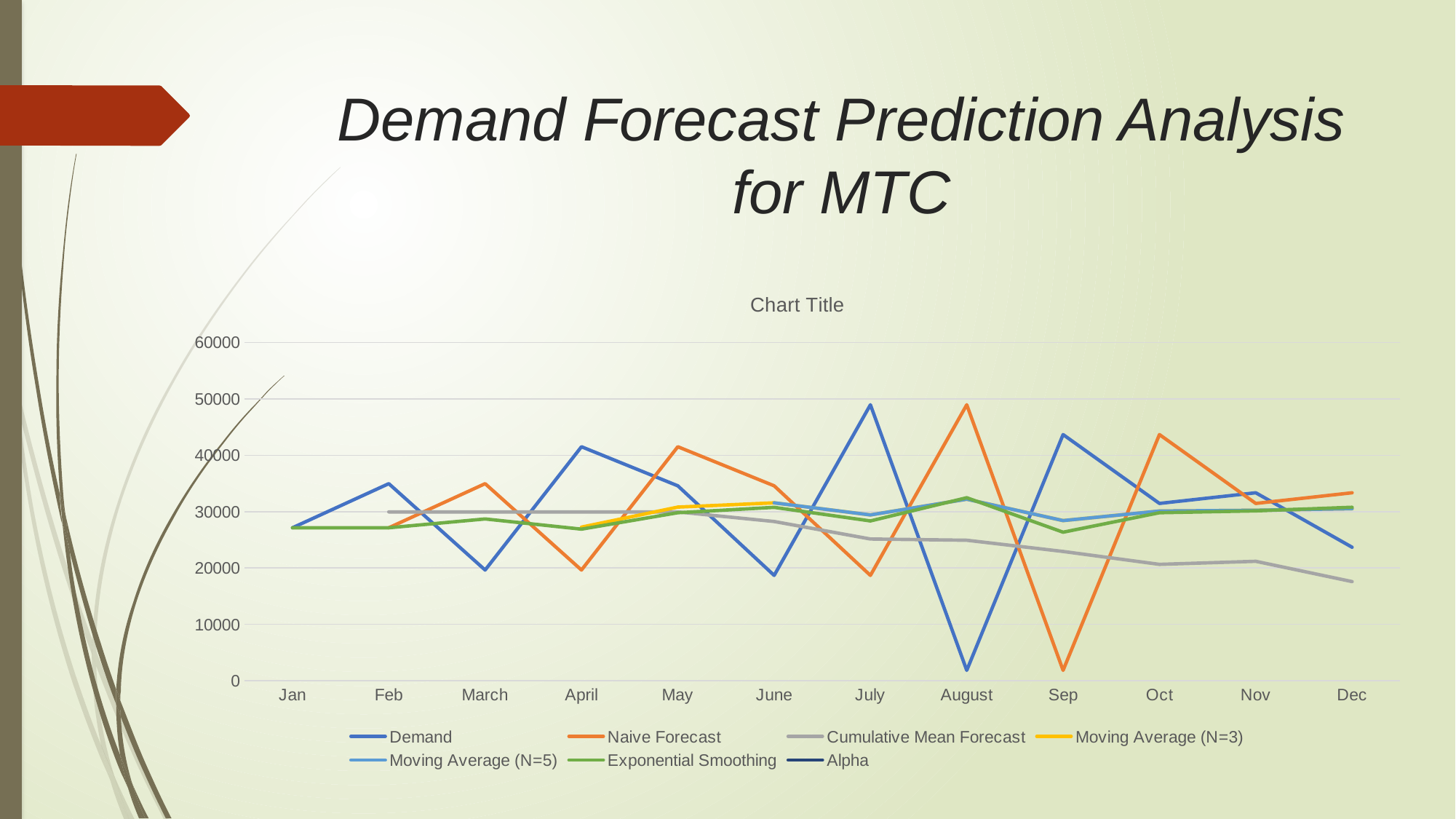

# Demand Forecast Prediction Analysis for MTC

### Chart:

| Category | Demand | Naive Forecast | Cumulative Mean Forecast | Moving Average (N=3) | Moving Average (N=5) | Exponential Smoothing | Alpha |
|---|---|---|---|---|---|---|---|
| Jan | 27135.0 | None | None | None | None | 27135.0 | 0.2 |
| Feb | 34962.0 | 27135.0 | 29955.0 | None | None | 27135.0 | None |
| March | 19637.0 | 34962.0 | 29955.0 | None | None | 28700.0 | None |
| April | 41514.0 | 19637.0 | 29955.0 | 27245.0 | None | 26887.0 | None |
| May | 34581.0 | 41514.0 | 29955.0 | 30812.0 | None | 29812.0 | None |
| June | 18685.0 | 34581.0 | 28253.0 | 31566.0 | 31566.0 | 30766.0 | None |
| July | 48953.0 | 18685.0 | 25140.0 | 29419.0 | 29419.0 | 28350.0 | None |
| August | 1838.0 | 48953.0 | 24923.0 | 32210.0 | 32210.0 | 32471.0 | None |
| Sep | 43675.0 | 1838.0 | 22932.0 | 28413.0 | 28413.0 | 26344.0 | None |
| Oct | 31457.0 | 43675.0 | 20648.0 | 30109.0 | 30109.0 | 29810.0 | None |
| Nov | 33346.0 | 31457.0 | 21182.0 | 30244.0 | 30244.0 | 30139.0 | None |
| Dec | 23677.0 | 33346.0 | 17588.0 | 30526.0 | 30526.0 | 30780.0 | None |